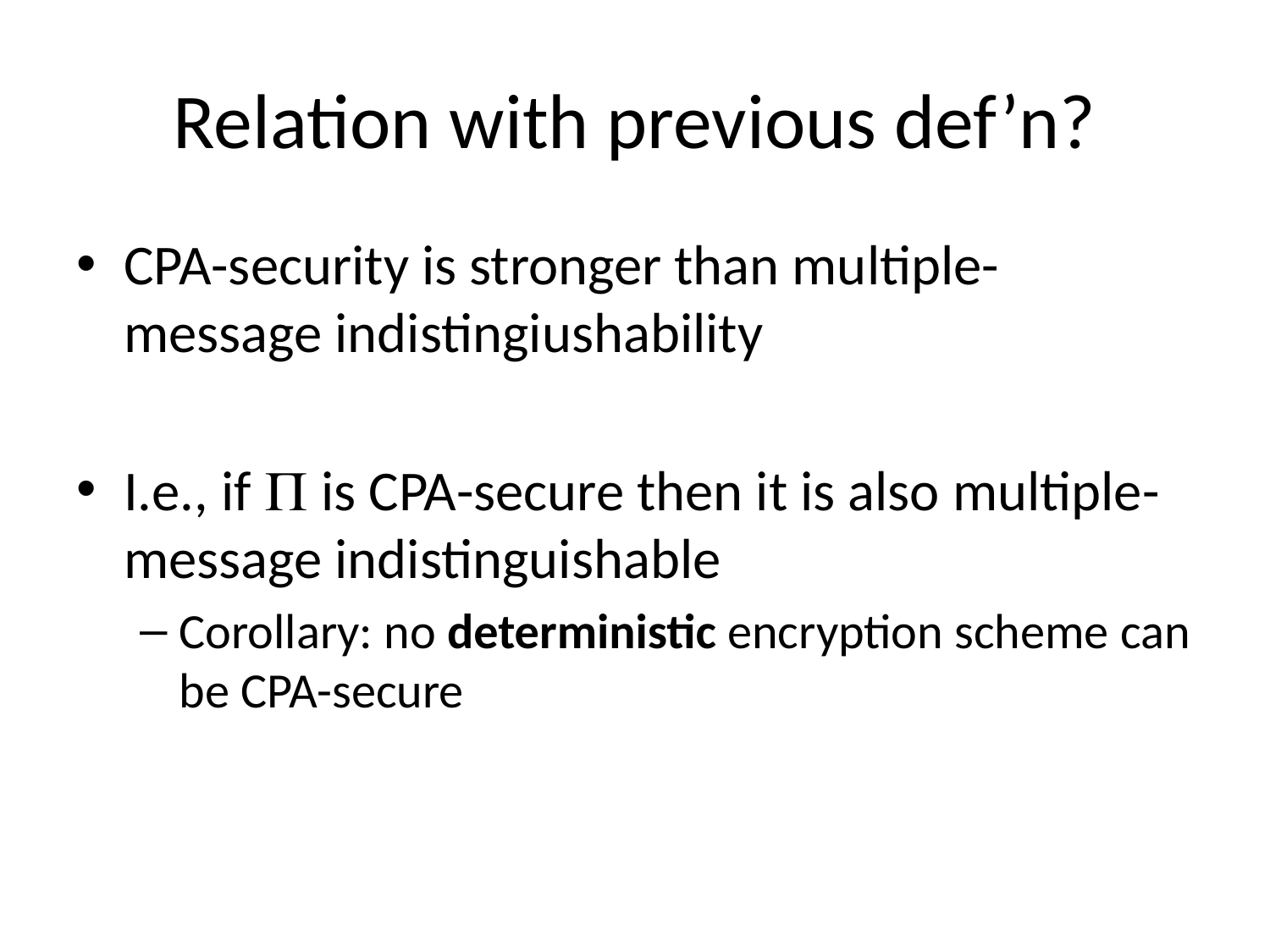

# Relation with previous def’n?
CPA-security is stronger than multiple-message indistingiushability

I.e., if Π is CPA-secure then it is also multiple-message indistinguishable
Corollary: no deterministic encryption scheme can be CPA-secure